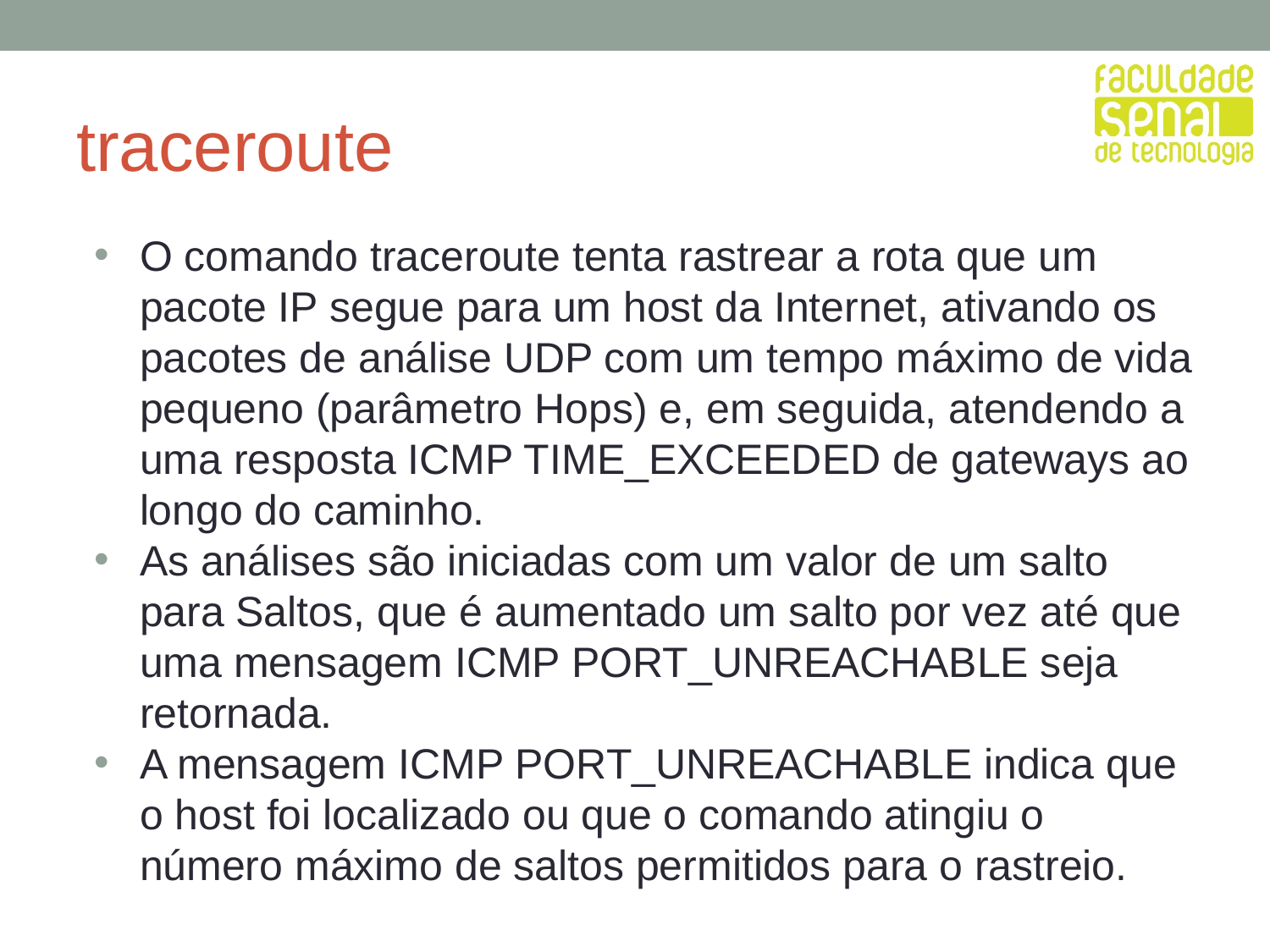

# traceroute
O comando traceroute tenta rastrear a rota que um pacote IP segue para um host da Internet, ativando os pacotes de análise UDP com um tempo máximo de vida pequeno (parâmetro Hops) e, em seguida, atendendo a uma resposta ICMP TIME_EXCEEDED de gateways ao longo do caminho.
As análises são iniciadas com um valor de um salto para Saltos, que é aumentado um salto por vez até que uma mensagem ICMP PORT_UNREACHABLE seja retornada.
A mensagem ICMP PORT_UNREACHABLE indica que o host foi localizado ou que o comando atingiu o número máximo de saltos permitidos para o rastreio.